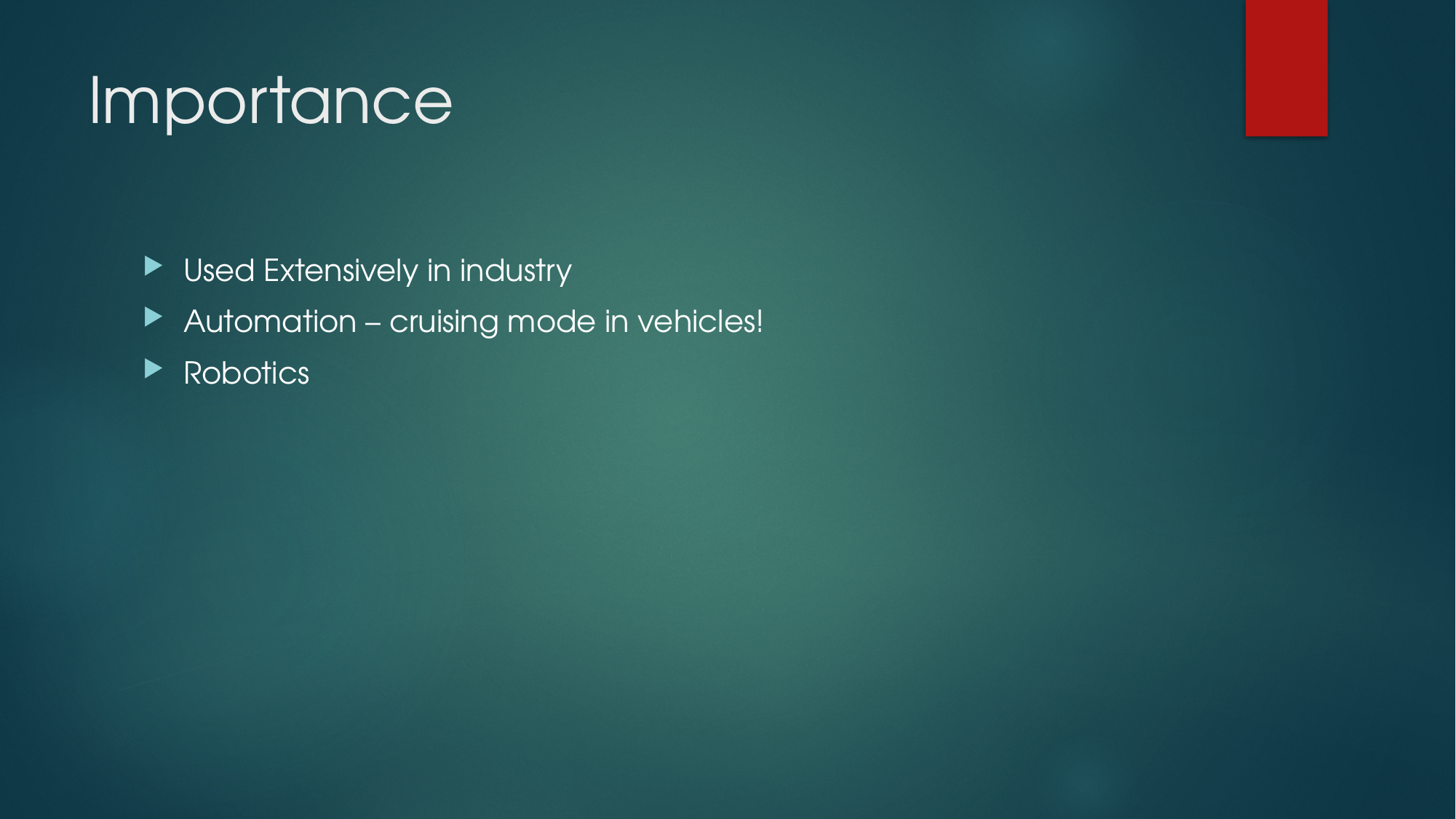

# Importance
Used Extensively in industry
Automation – cruising mode in vehicles!
Robotics